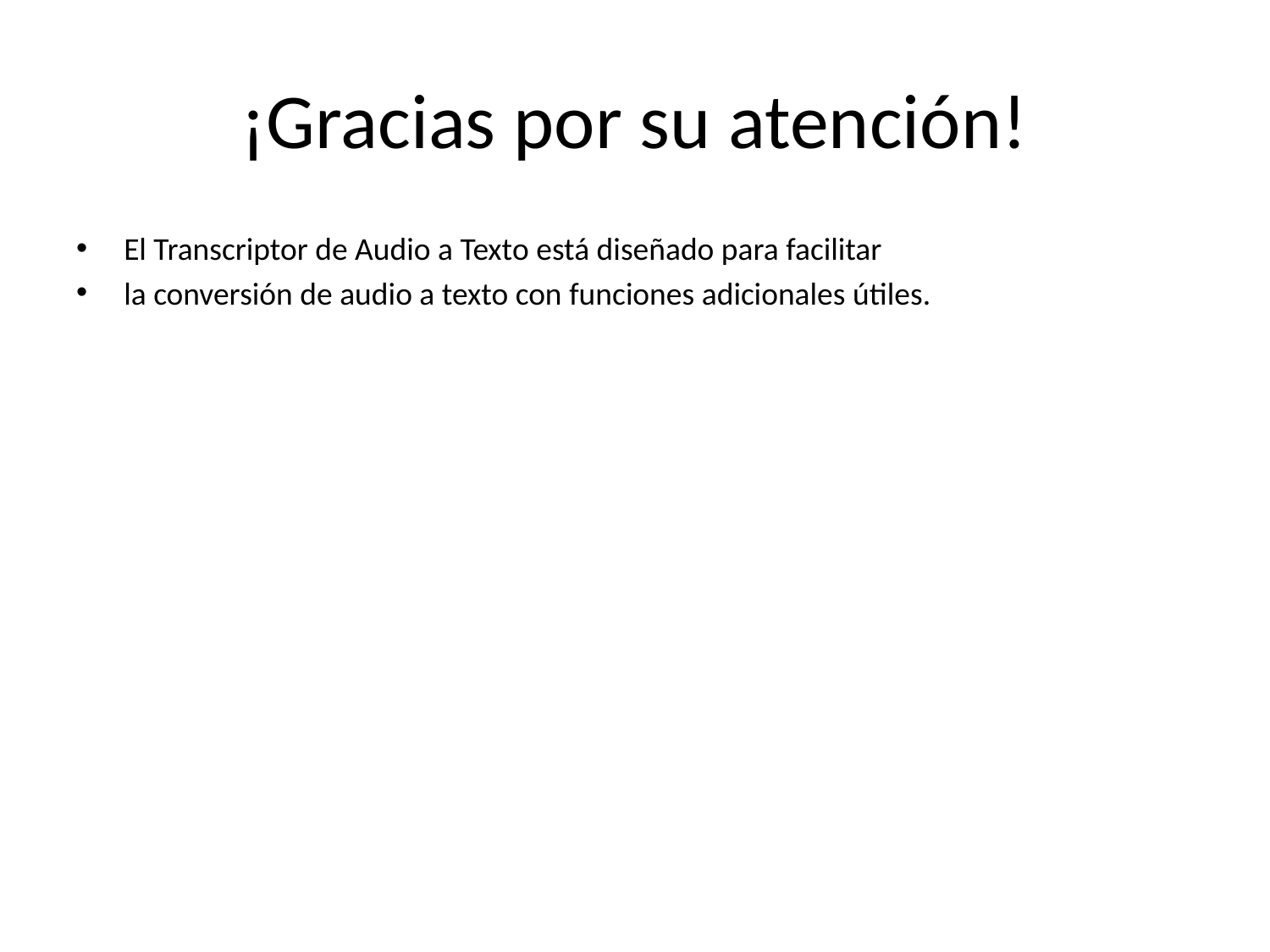

# ¡Gracias por su atención!
El Transcriptor de Audio a Texto está diseñado para facilitar
la conversión de audio a texto con funciones adicionales útiles.